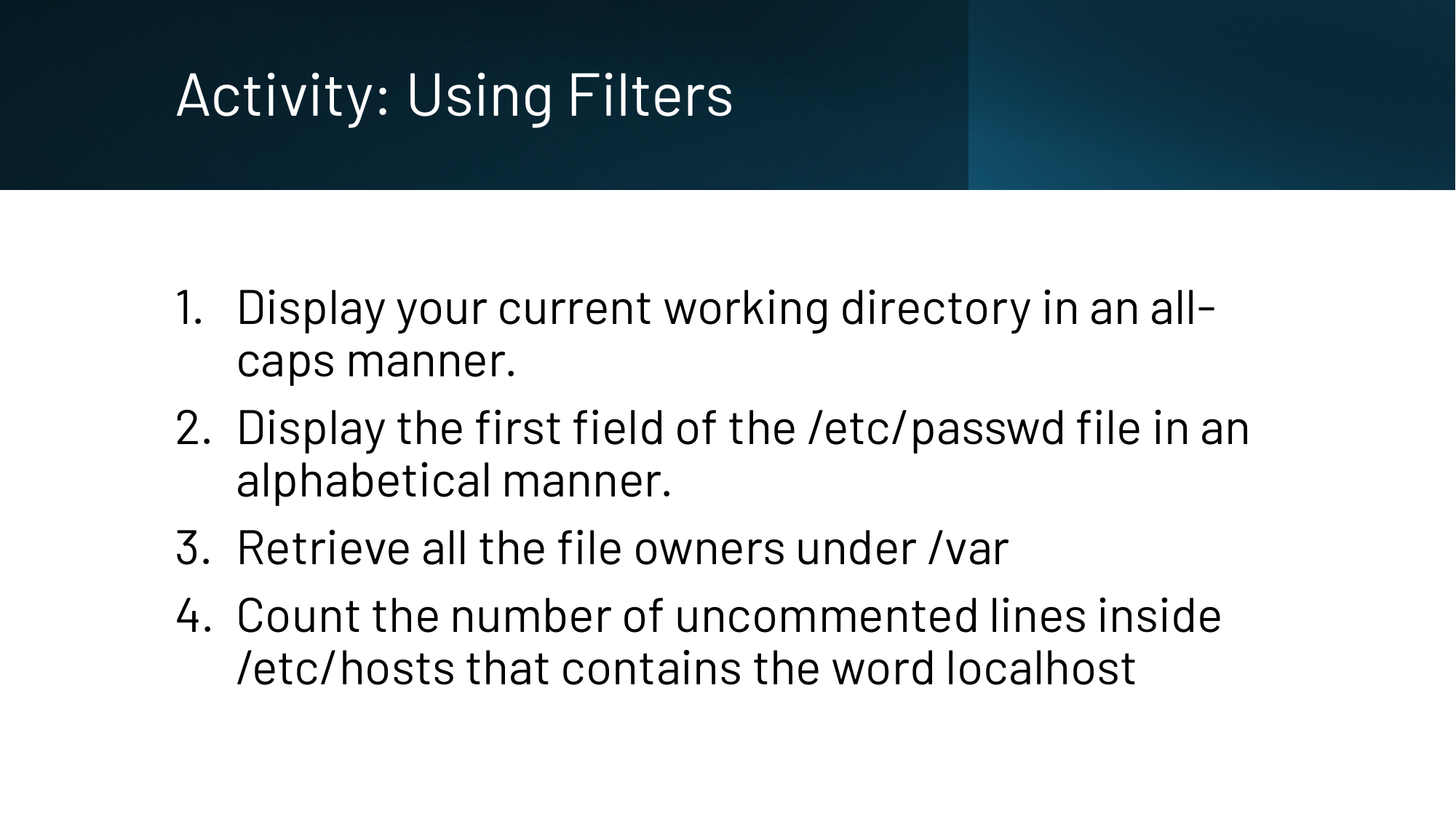

# Activity: Using Filters
Display your current working directory in an all-caps manner.
Display the first field of the /etc/passwd file in an alphabetical manner.
Retrieve all the file owners under /var
Count the number of uncommented lines inside /etc/hosts that contains the word localhost